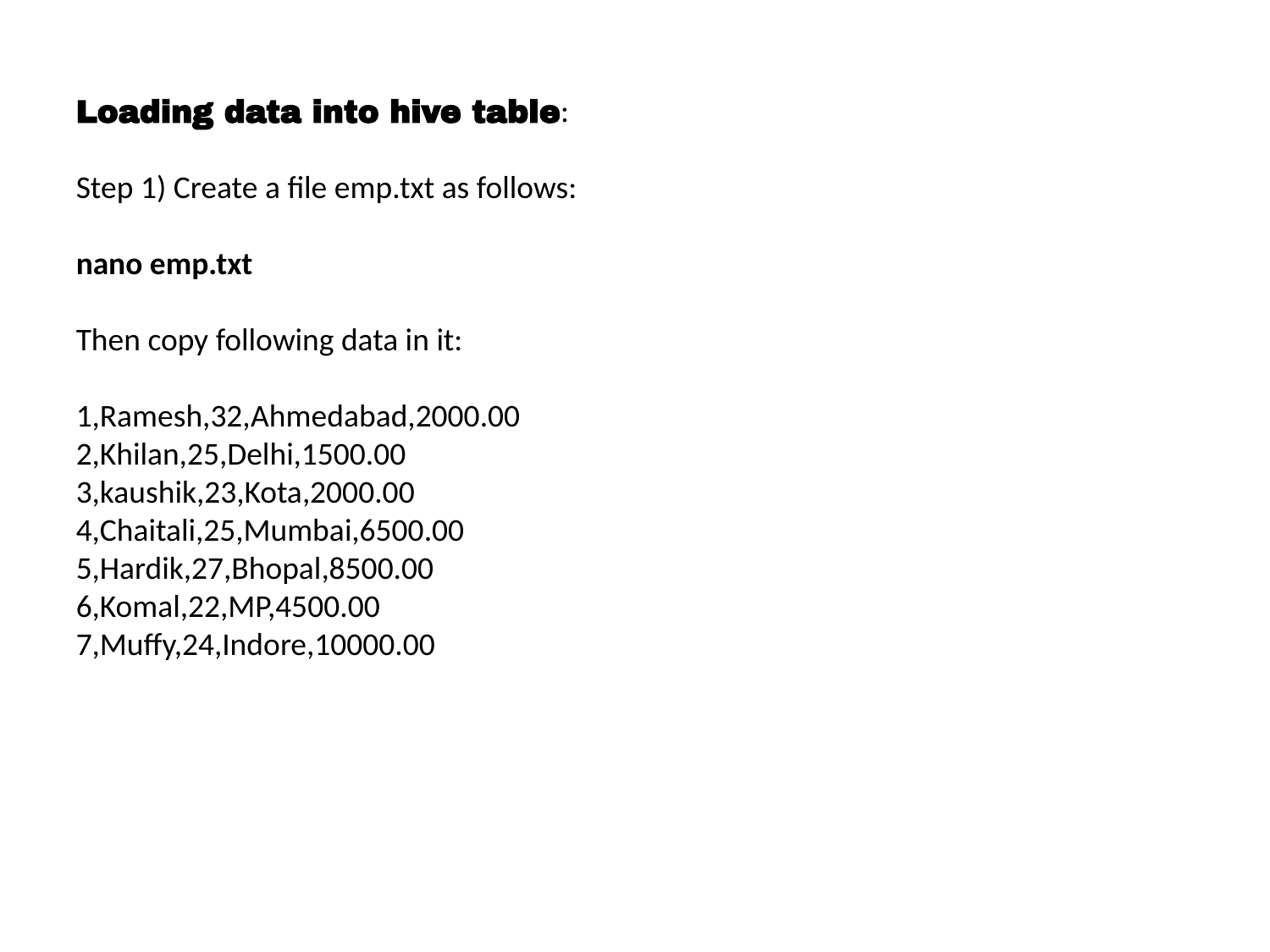

Loading data into hive table:

Step 1) Create a file emp.txt as follows:

nano emp.txt

Then copy following data in it:

1,Ramesh,32,Ahmedabad,2000.00
2,Khilan,25,Delhi,1500.00
3,kaushik,23,Kota,2000.00
4,Chaitali,25,Mumbai,6500.00
5,Hardik,27,Bhopal,8500.00
6,Komal,22,MP,4500.00
7,Muffy,24,Indore,10000.00